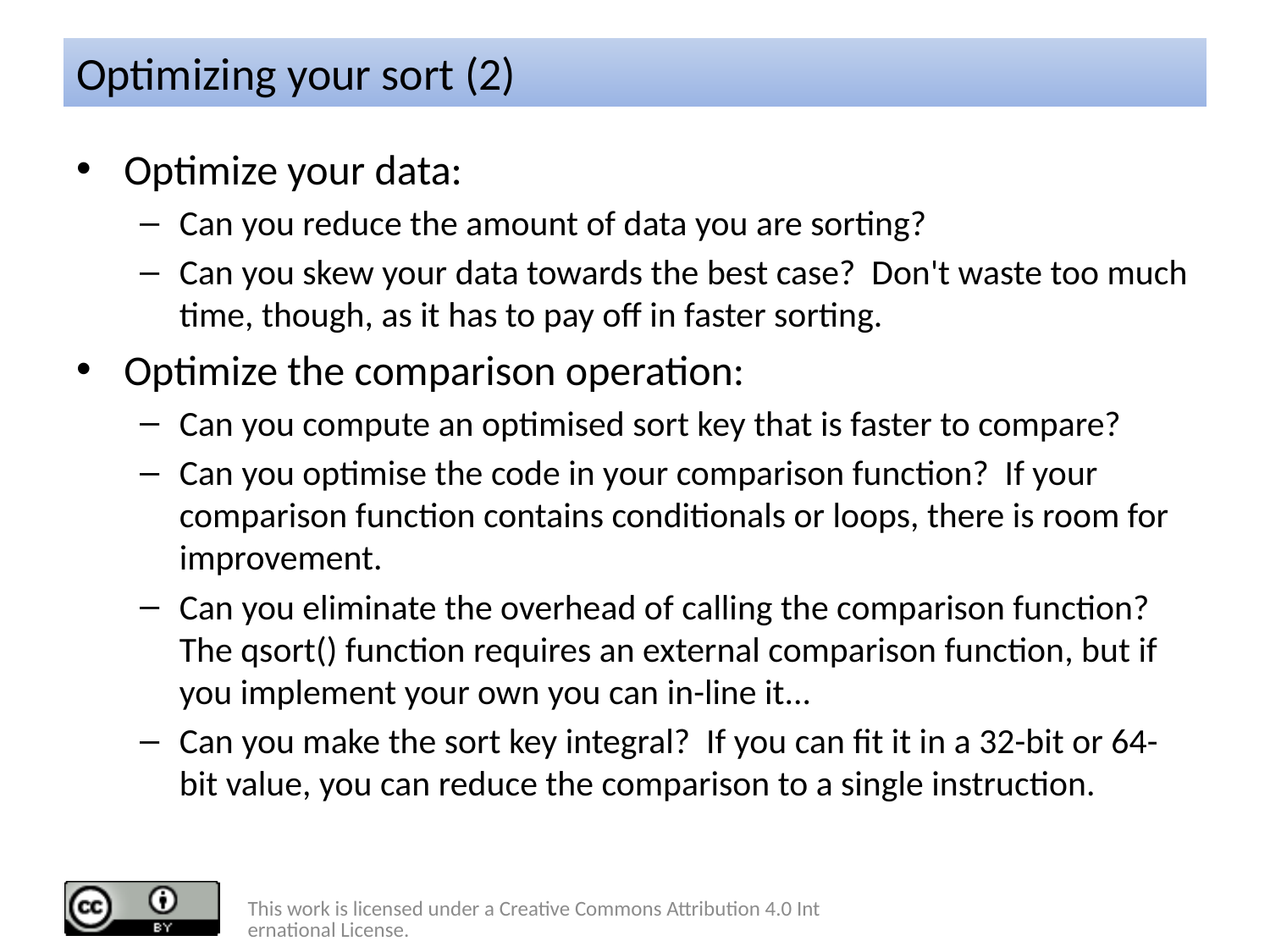

# Optimizing your sort (2)
Optimize your data:
Can you reduce the amount of data you are sorting?
Can you skew your data towards the best case?  Don't waste too much time, though, as it has to pay off in faster sorting.
Optimize the comparison operation:
Can you compute an optimised sort key that is faster to compare?
Can you optimise the code in your comparison function?  If your comparison function contains conditionals or loops, there is room for improvement.
Can you eliminate the overhead of calling the comparison function?  The qsort() function requires an external comparison function, but if you implement your own you can in-line it...
Can you make the sort key integral?  If you can fit it in a 32-bit or 64-bit value, you can reduce the comparison to a single instruction.
This work is licensed under a Creative Commons Attribution 4.0 International License.